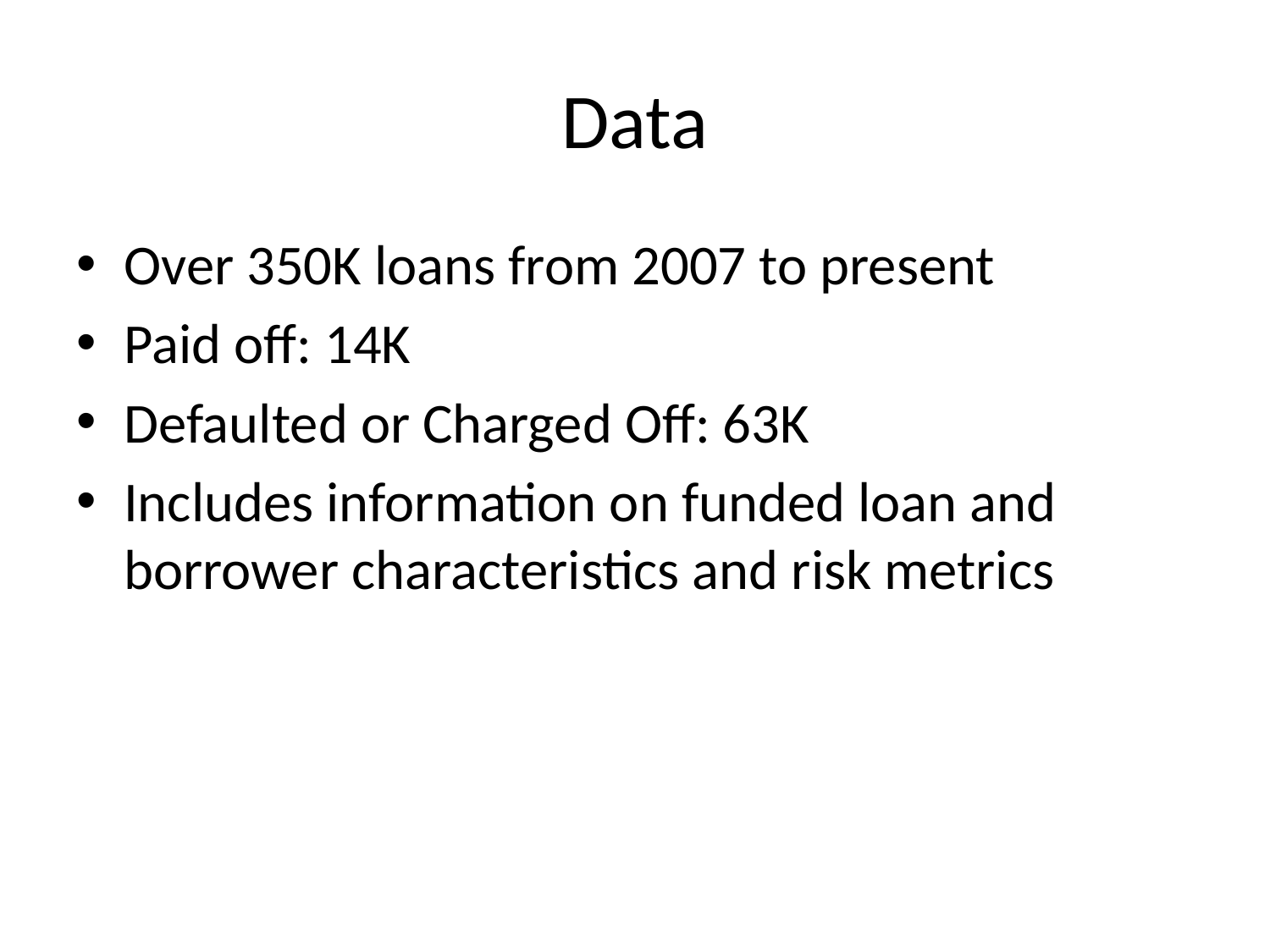

# Data
Over 350K loans from 2007 to present
Paid off: 14K
Defaulted or Charged Off: 63K
Includes information on funded loan and borrower characteristics and risk metrics